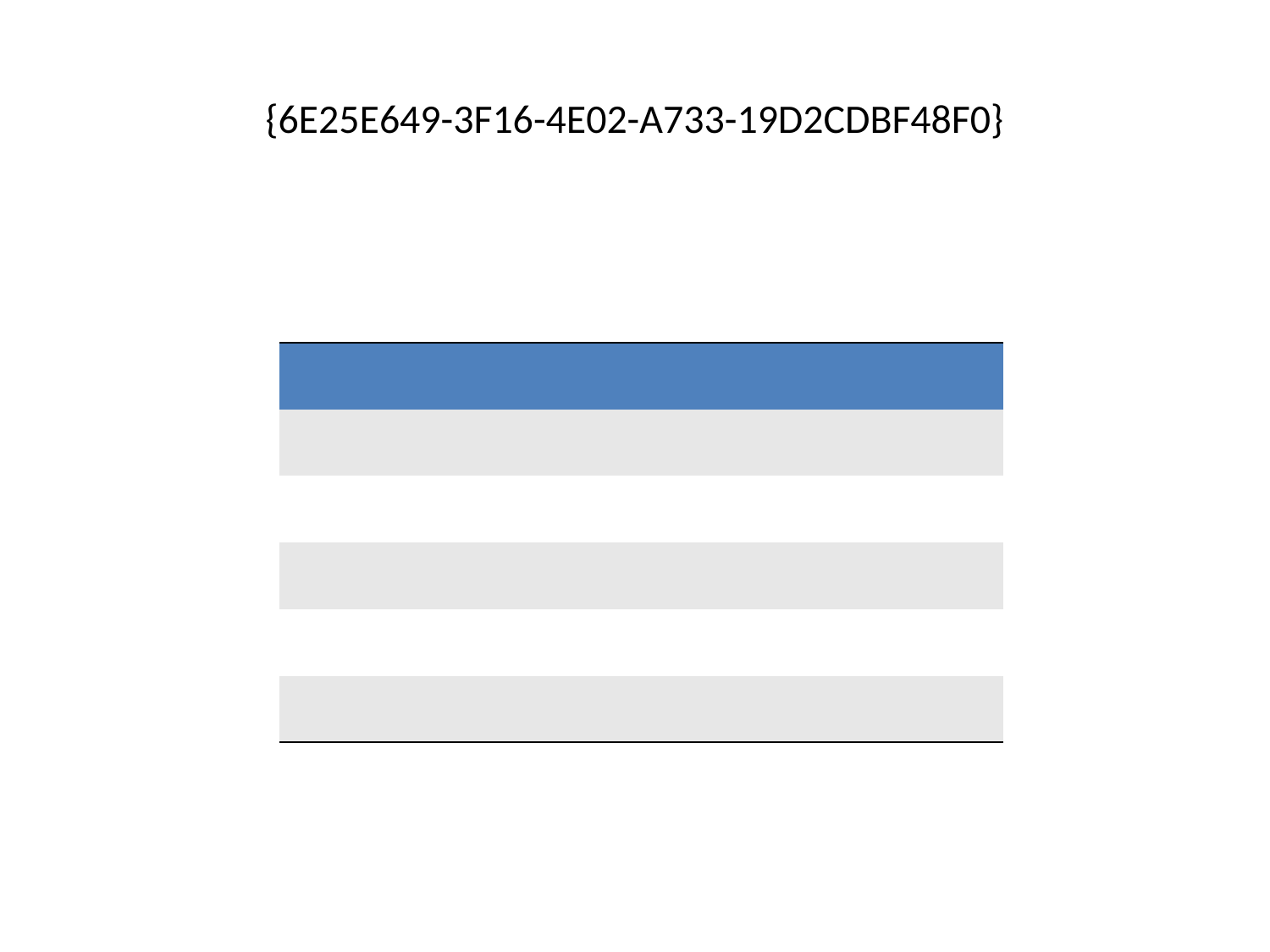

# {6E25E649-3F16-4E02-A733-19D2CDBF48F0}
|  |  |  |  |  |  |  |  |  |
| --- | --- | --- | --- | --- | --- | --- | --- | --- |
|  |  |  |  |  |  |  |  |  |
|  |  |  |  |  |  |  |  |  |
|  |  |  |  |  |  |  |  |  |
|  |  |  |  |  |  |  |  |  |
|  |  |  |  |  |  |  |  |  |